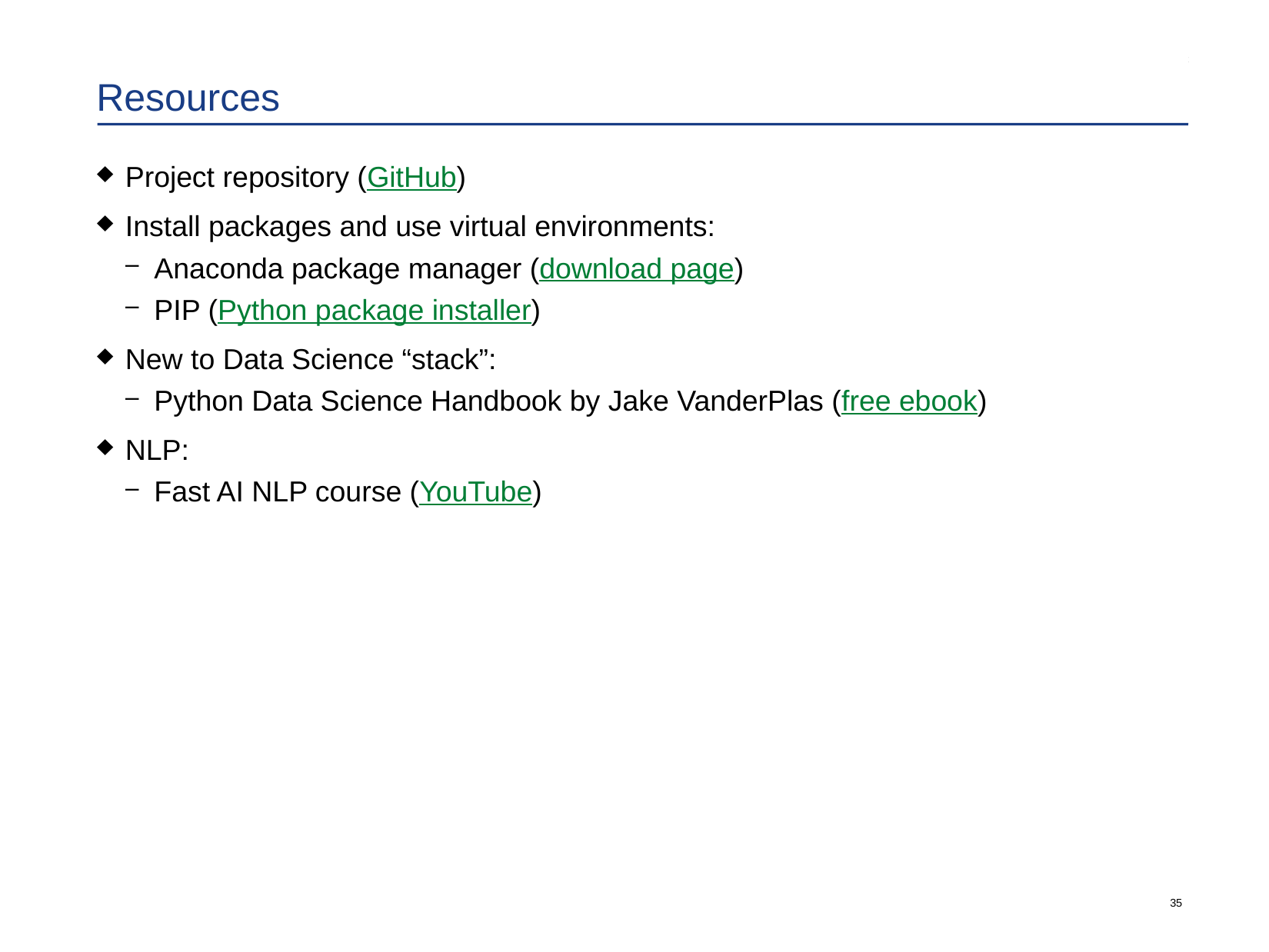

# Resources
Project repository (GitHub)
Install packages and use virtual environments:
Anaconda package manager (download page)
PIP (Python package installer)
New to Data Science “stack”:
Python Data Science Handbook by Jake VanderPlas (free ebook)
NLP:
Fast AI NLP course (YouTube)
35